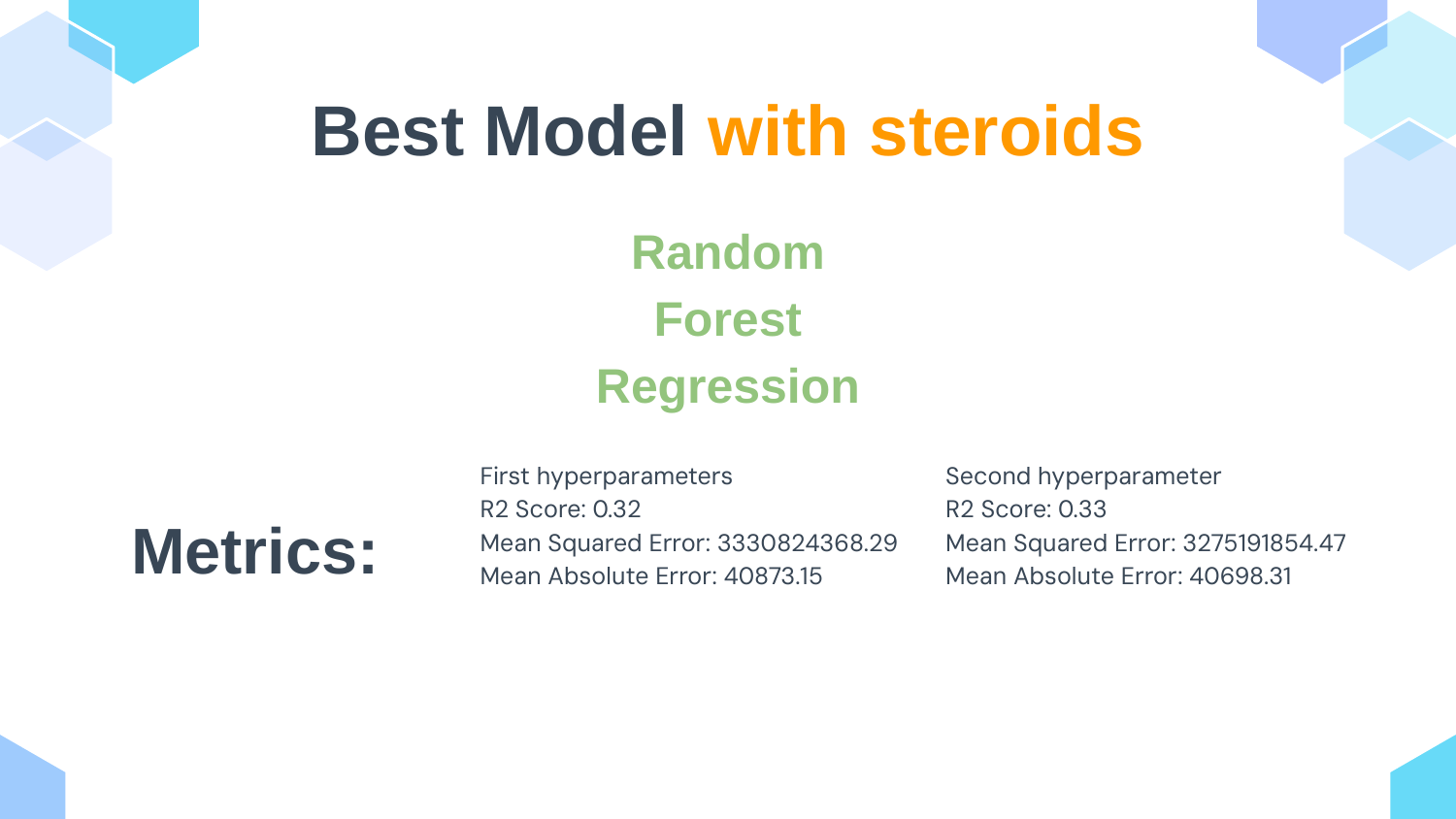

# Best Model with steroids
Random Forest Regression
First hyperparameters
R2 Score: 0.32
Mean Squared Error: 3330824368.29
Mean Absolute Error: 40873.15

Second hyperparameter
R2 Score: 0.33
Mean Squared Error: 3275191854.47
Mean Absolute Error: 40698.31

Metrics: